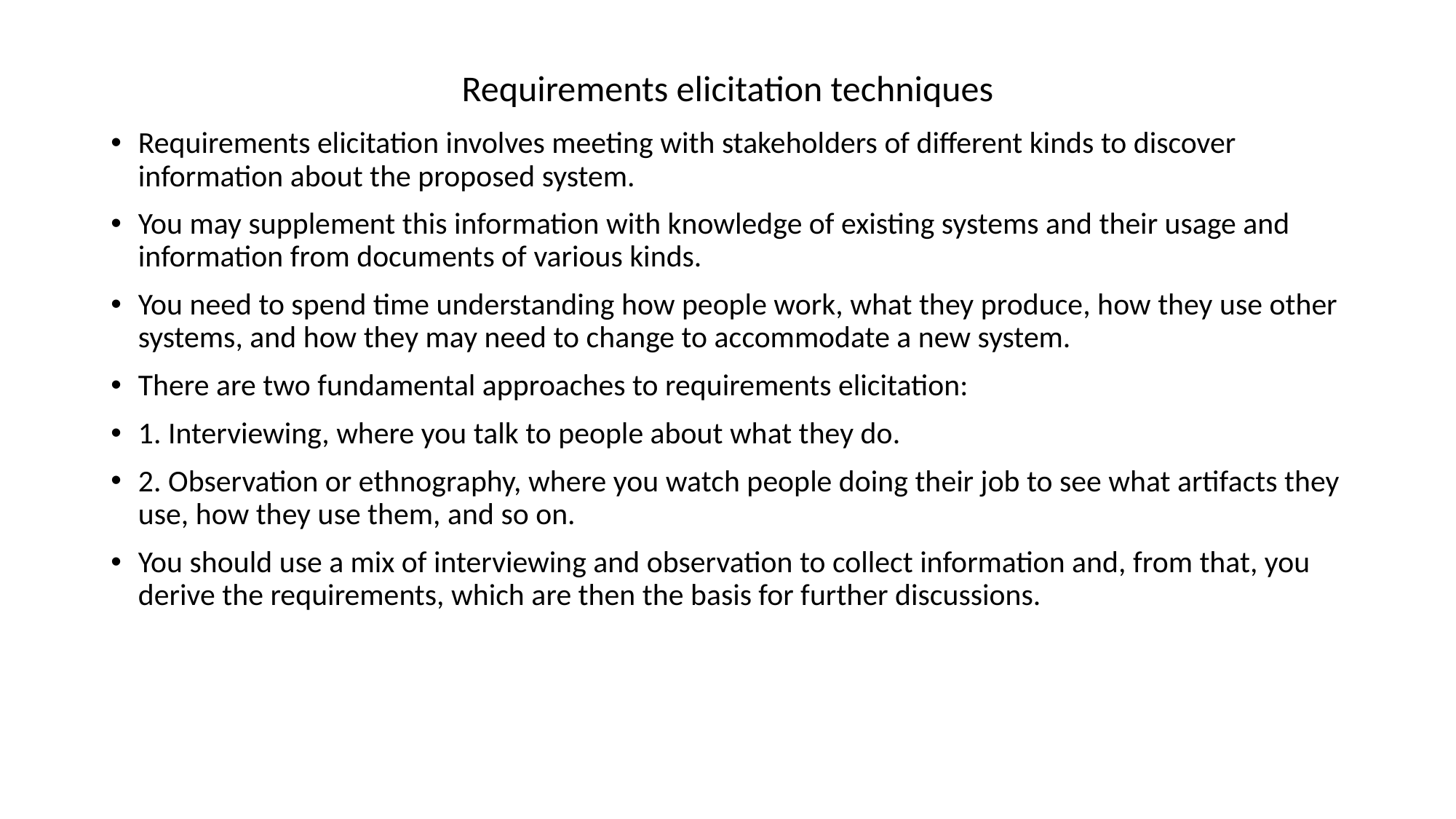

# Requirements elicitation techniques
Requirements elicitation involves meeting with stakeholders of different kinds to discover information about the proposed system.
You may supplement this information with knowledge of existing systems and their usage and information from documents of various kinds.
You need to spend time understanding how people work, what they produce, how they use other systems, and how they may need to change to accommodate a new system.
There are two fundamental approaches to requirements elicitation:
1. Interviewing, where you talk to people about what they do.
2. Observation or ethnography, where you watch people doing their job to see what artifacts they use, how they use them, and so on.
You should use a mix of interviewing and observation to collect information and, from that, you derive the requirements, which are then the basis for further discussions.